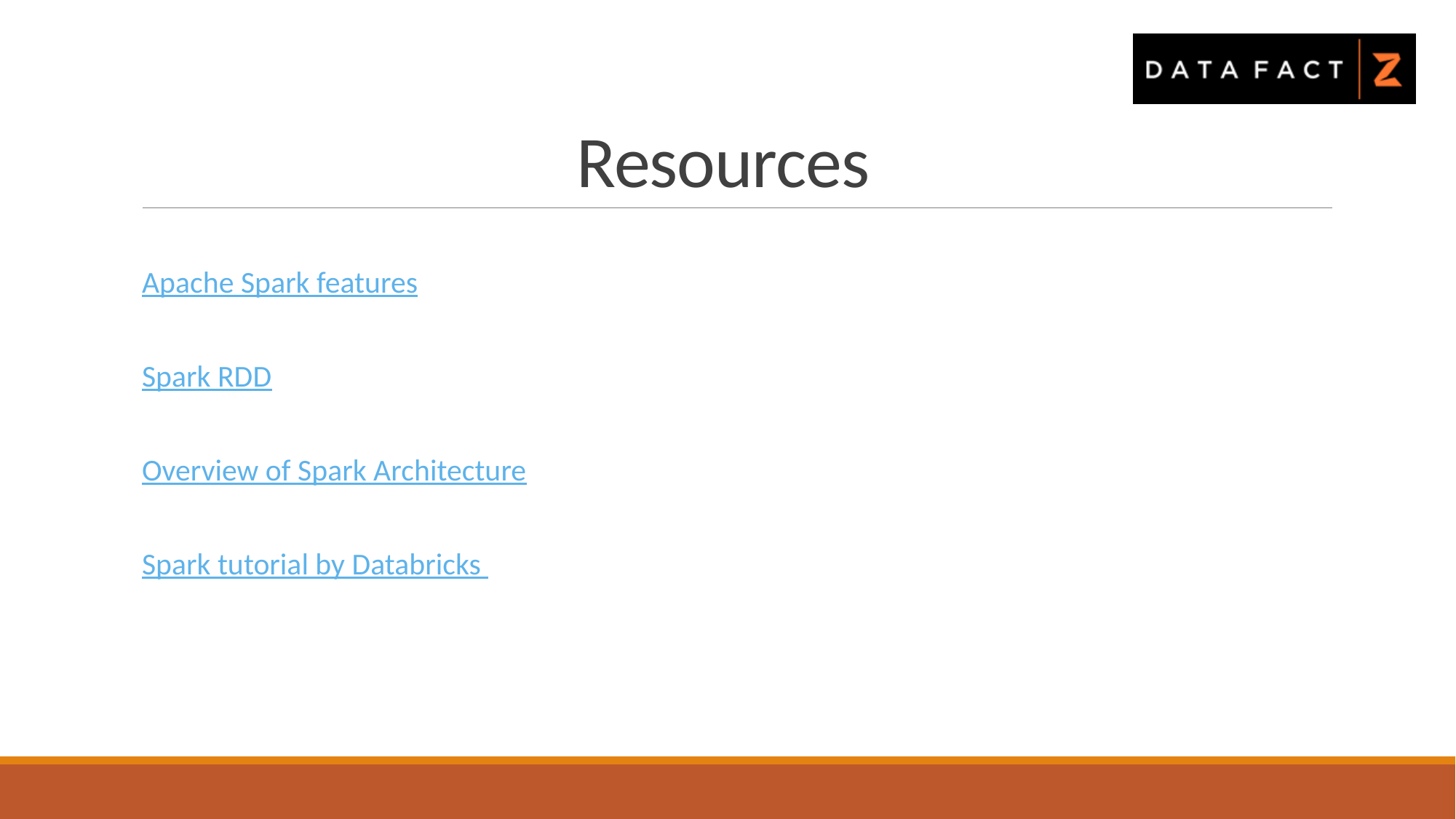

# Resources
Apache Spark features
Spark RDD
Overview of Spark Architecture
Spark tutorial by Databricks